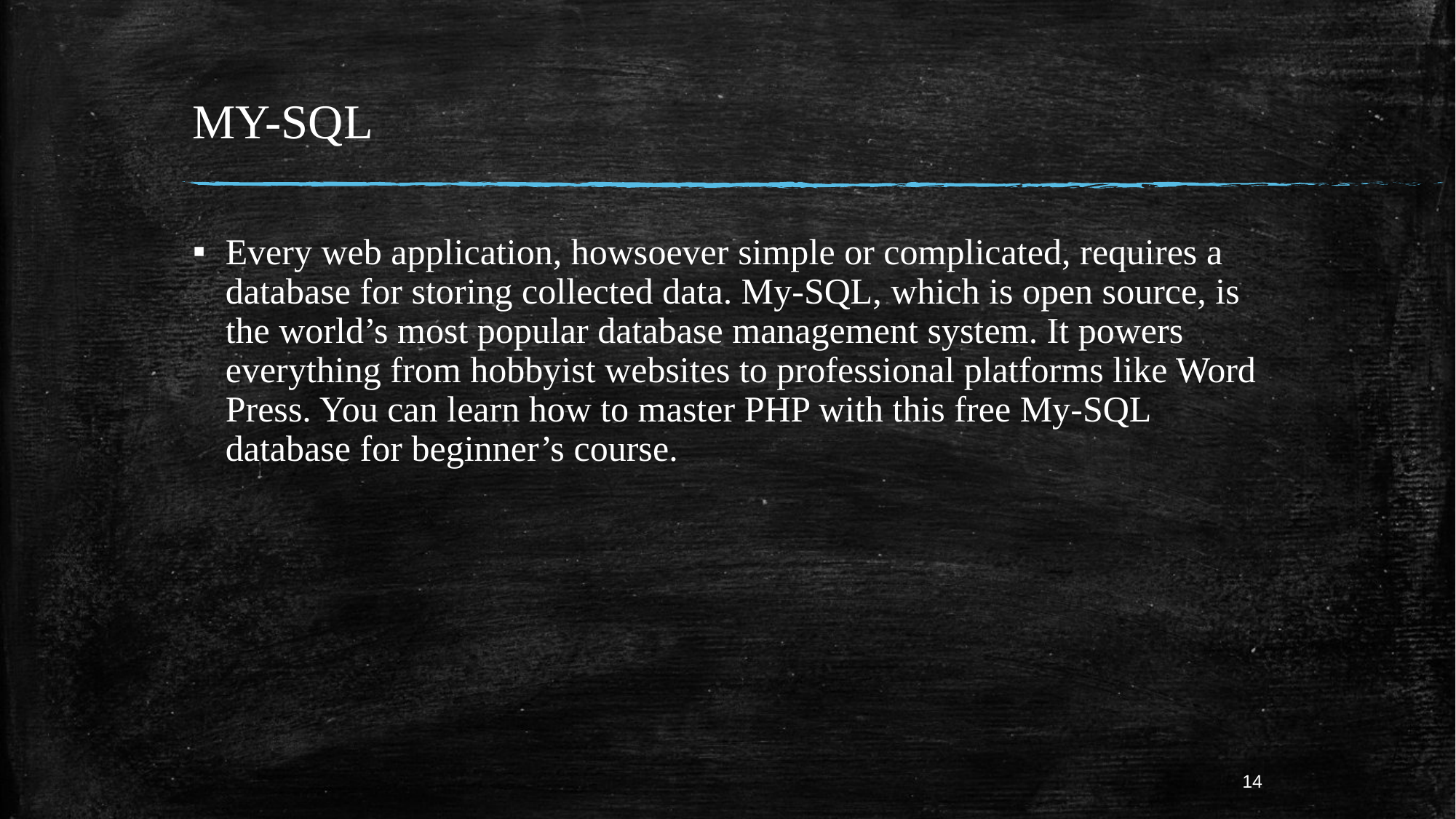

# MY-SQL
Every web application, howsoever simple or complicated, requires a database for storing collected data. My-SQL, which is open source, is the world’s most popular database management system. It powers everything from hobbyist websites to professional platforms like Word Press. You can learn how to master PHP with this free My-SQL database for beginner’s course.
14